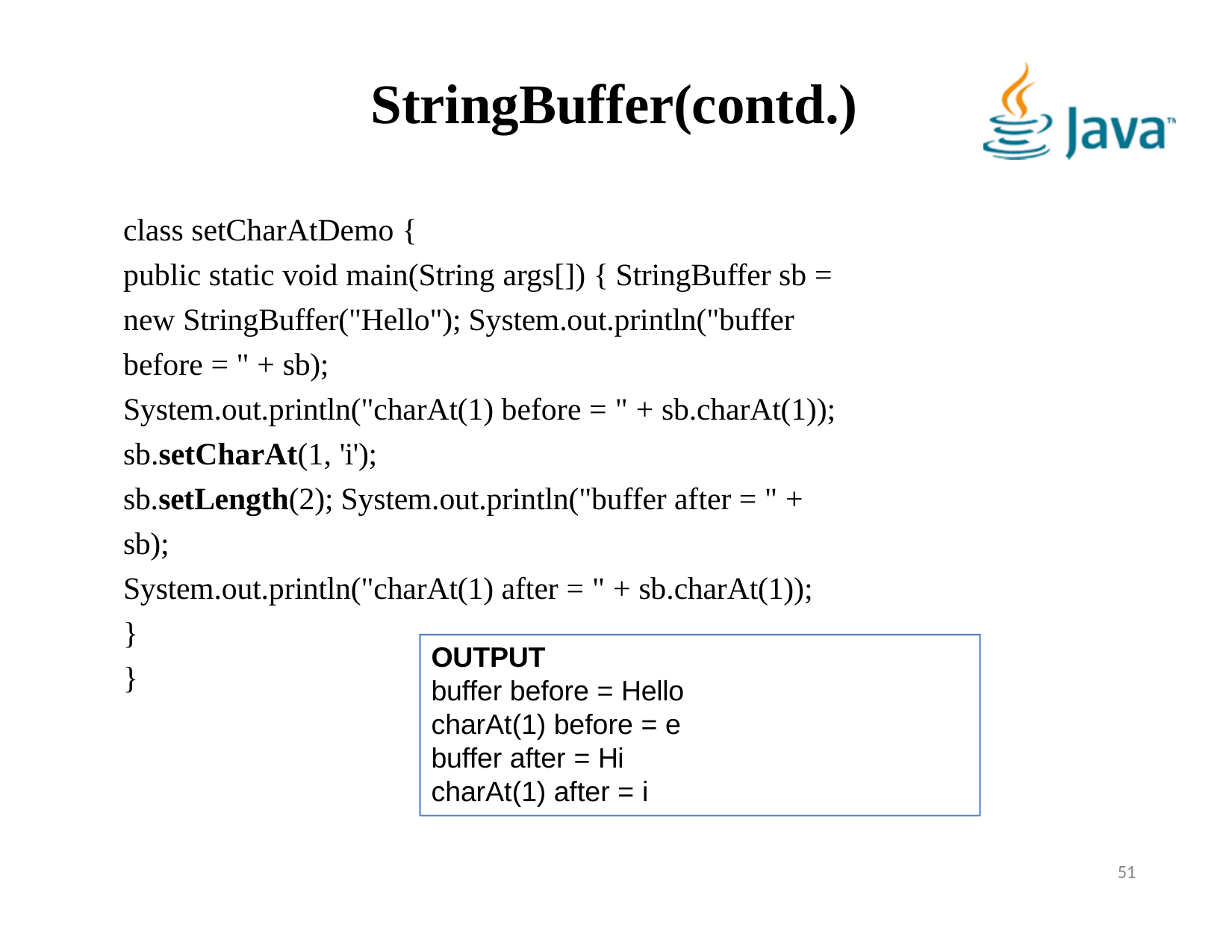

# StringBuffer(contd.)
class setCharAtDemo {
public static void main(String args[]) { StringBuffer sb = new StringBuffer("Hello"); System.out.println("buffer before = " + sb);
System.out.println("charAt(1) before = " + sb.charAt(1)); sb.setCharAt(1, 'i');
sb.setLength(2); System.out.println("buffer after = " + sb);
System.out.println("charAt(1) after = " + sb.charAt(1));
}
}

OUTPUT
buffer before = Hello charAt(1) before = e buffer after = Hi charAt(1) after = i
51